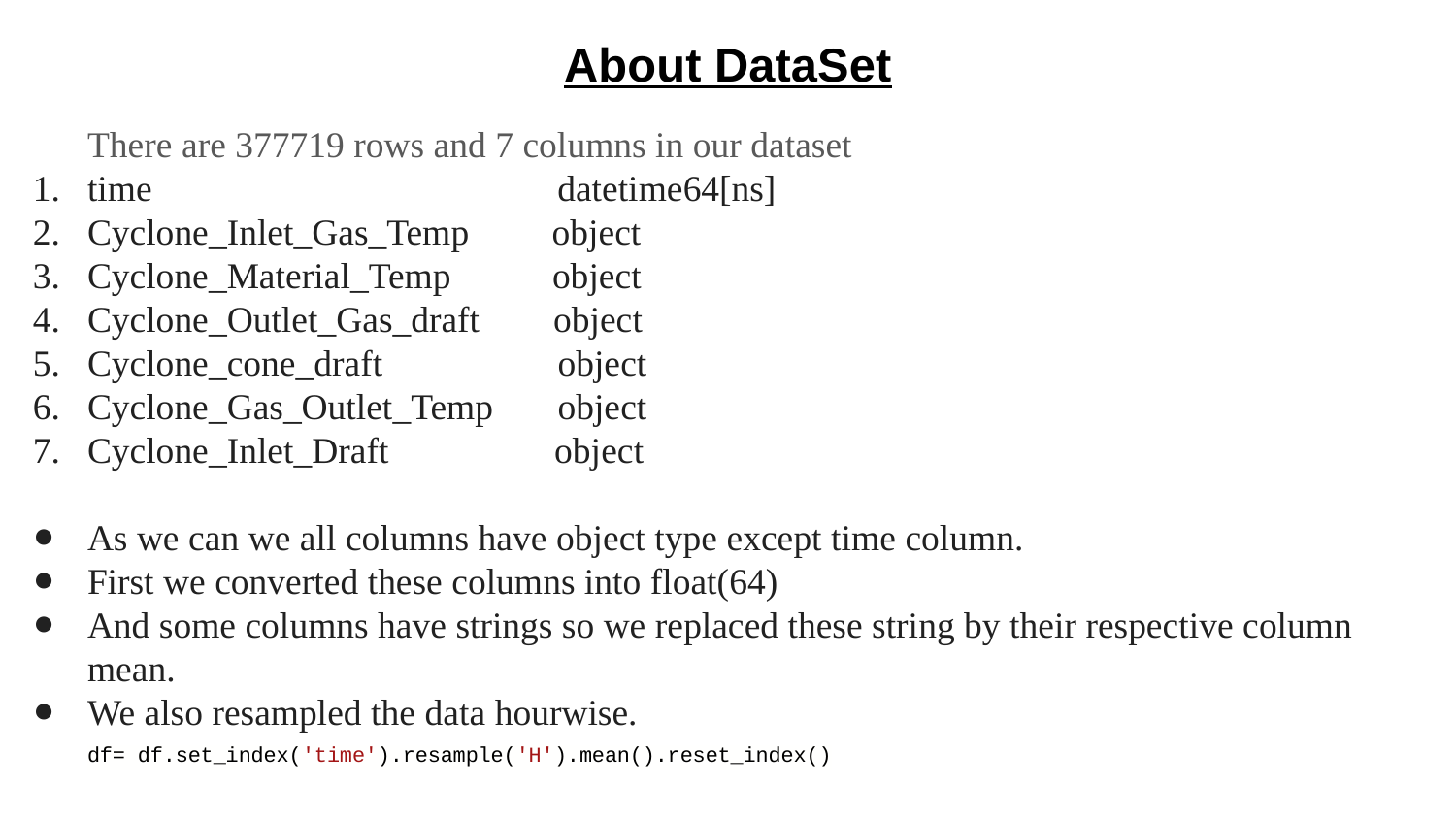

# About DataSet
There are 377719 rows and 7 columns in our dataset
time                                            datetime64[ns]
Cyclone_Inlet_Gas_Temp         object
Cyclone_Material_Temp           object
Cyclone_Outlet_Gas_draft        object
Cyclone_cone_draft                   object
Cyclone_Gas_Outlet_Temp       object
Cyclone_Inlet_Draft                  object

As we can we all columns have object type except time column.
First we converted these columns into float(64)
And some columns have strings so we replaced these string by their respective column mean.
We also resampled the data hourwise.
df= df.set_index('time').resample('H').mean().reset_index()